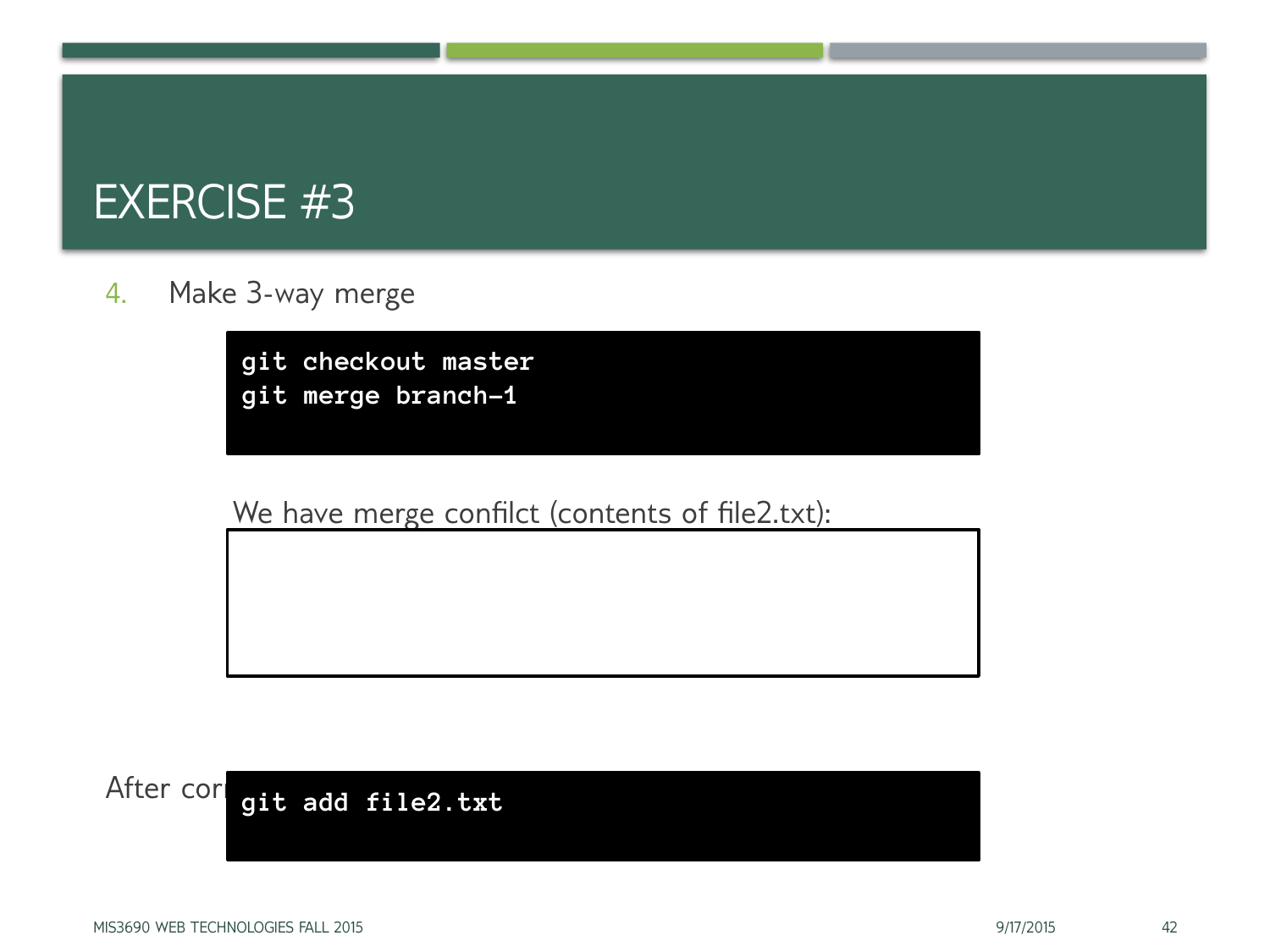

# Exercise #3
Make 3-way merge

	We have merge confilct (contents of file2.txt):

After correcting file2.txt, execute following commands:

git checkout master
git merge branch-1
git status
<<<<<<< HEAD
a very unimportant message
=======
foo bar bar
>>>>>>> branch-1
git add file2.txt
git commit -m ”merge commit”
MIS3690 Web Technologies Fall 2015
9/17/2015
42